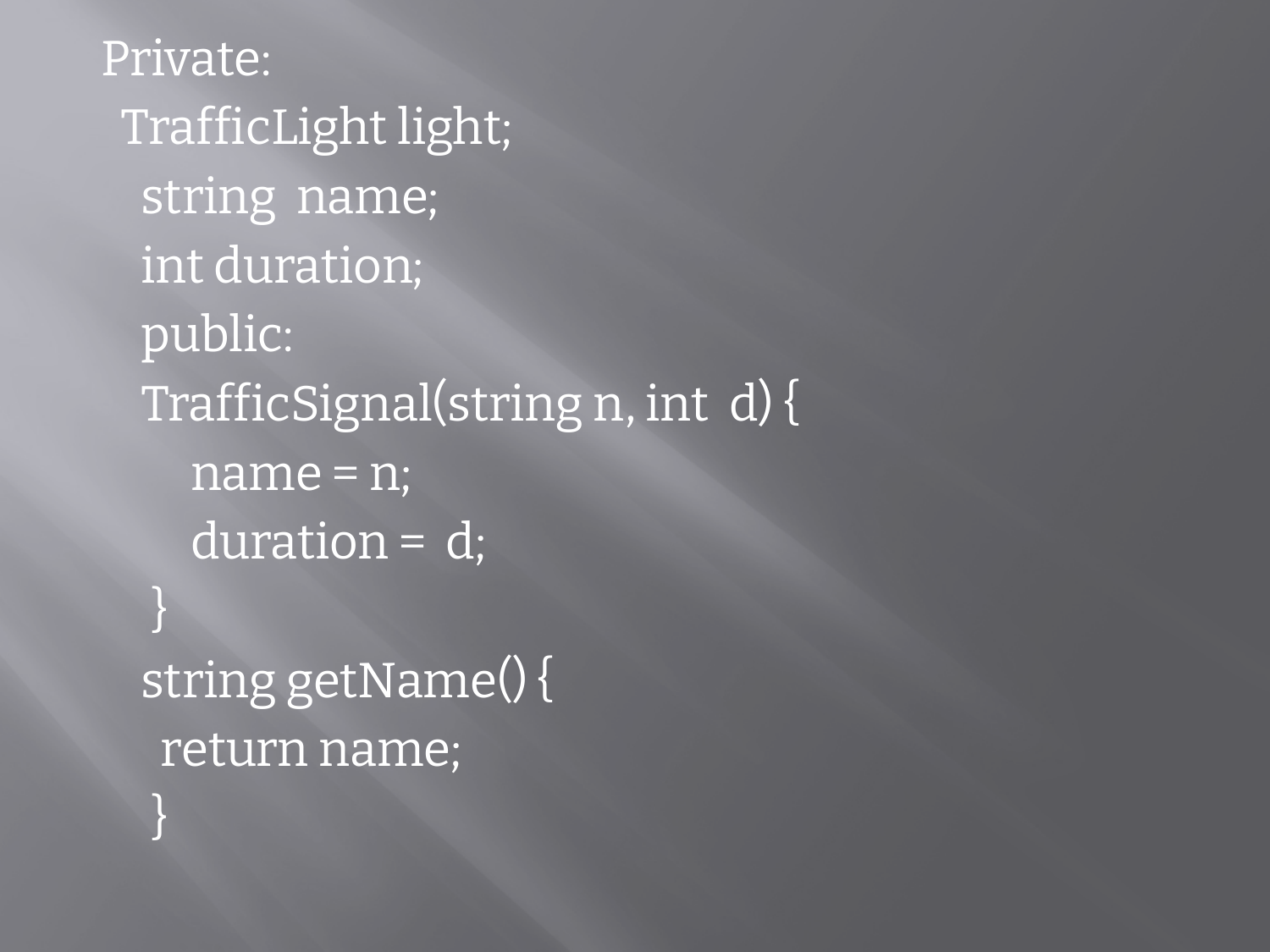

Private:
  TrafficLight light;
    string  name;
    int duration;
    public:
    TrafficSignal(string n, int  d) {
         name = n;
         duration =  d;
     }
    string getName() {
      return name;
     }